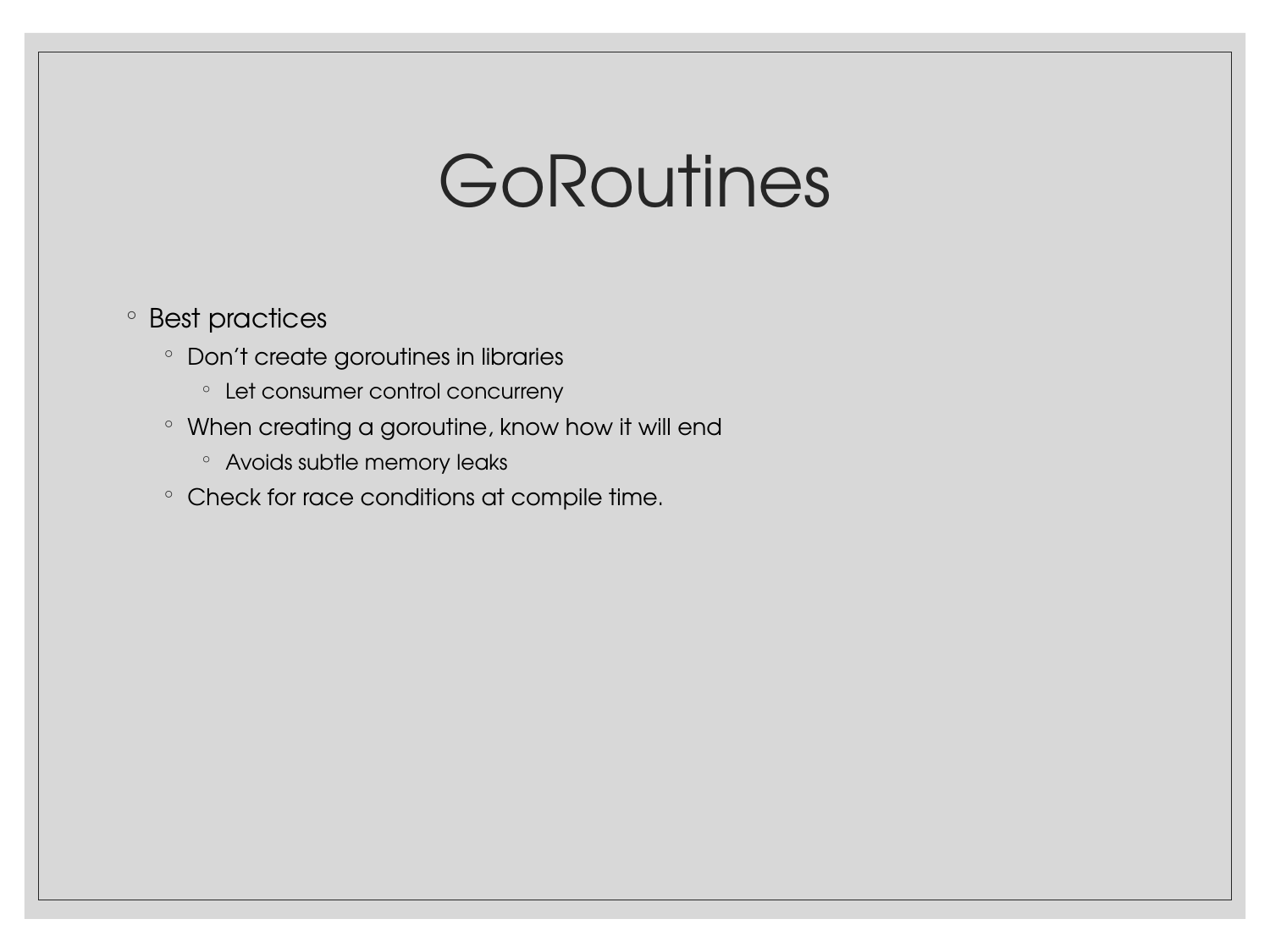

# GoRoutines
Best practices
Don’t create goroutines in libraries
Let consumer control concurreny
When creating a goroutine, know how it will end
Avoids subtle memory leaks
Check for race conditions at compile time.